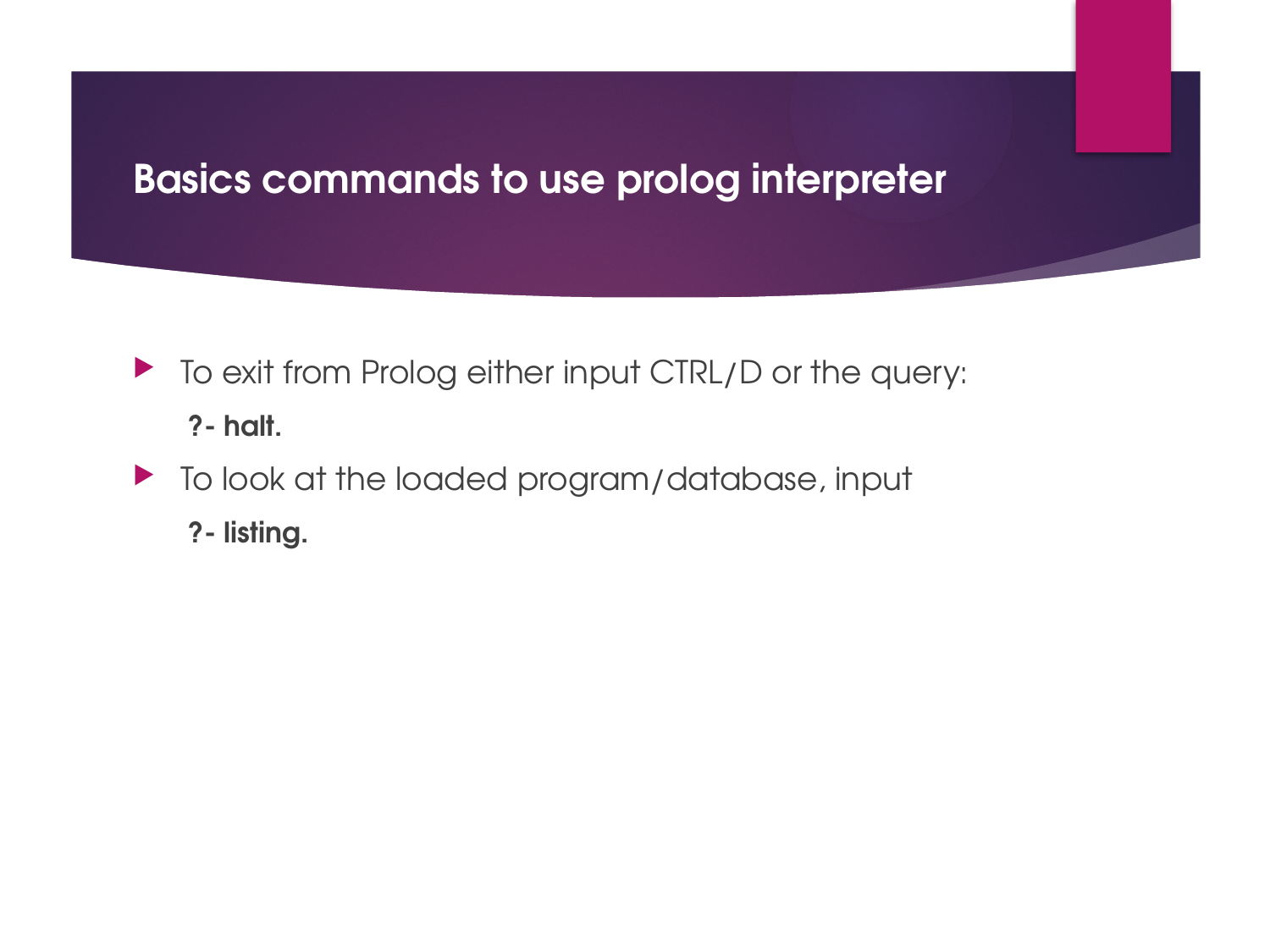

# Basics commands to use prolog interpreter
To exit from Prolog either input CTRL/D or the query:
?- halt.
To look at the loaded program/database, input
?- listing.